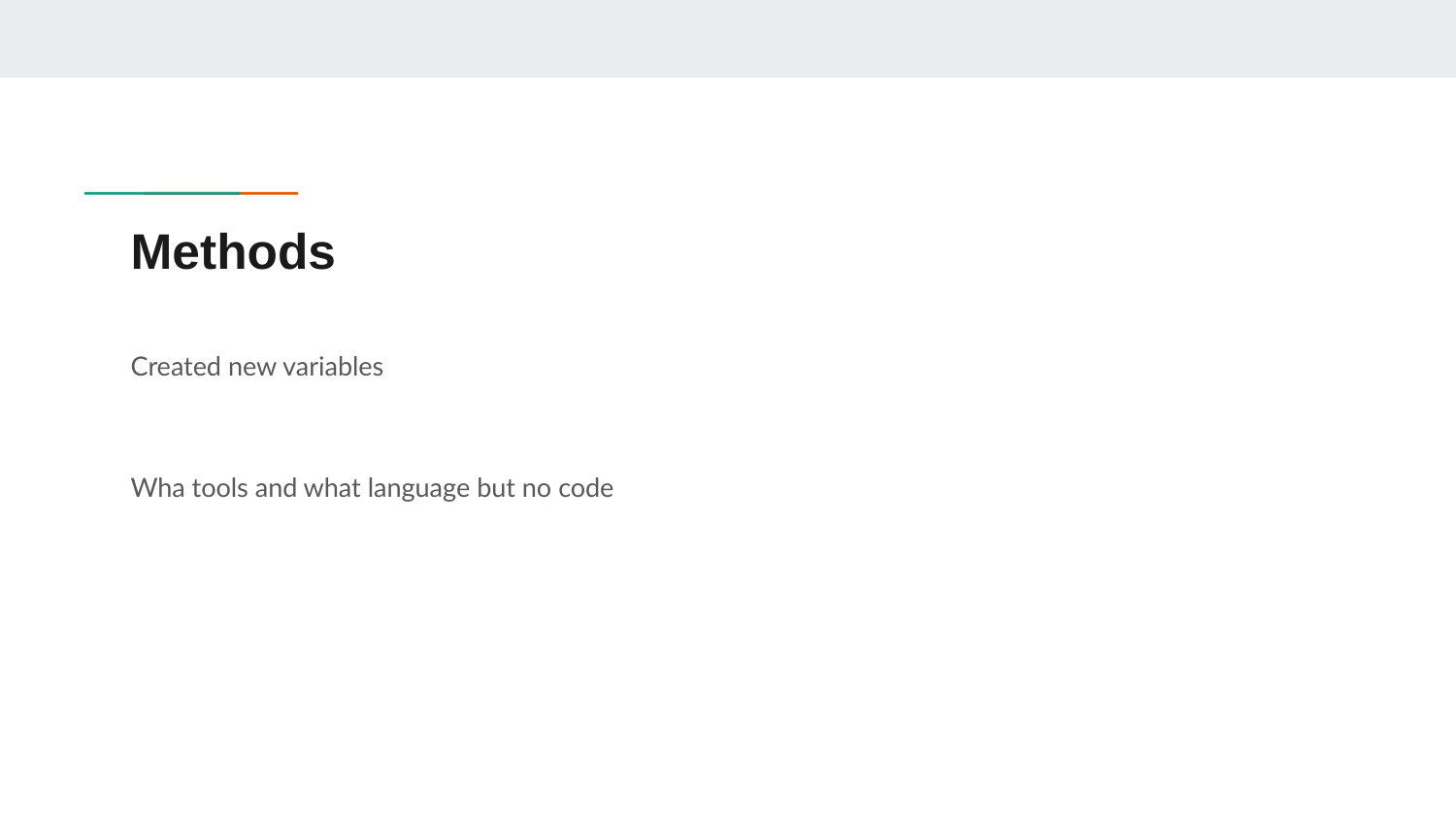

# Methods
Created new variables

Wha tools and what language but no code